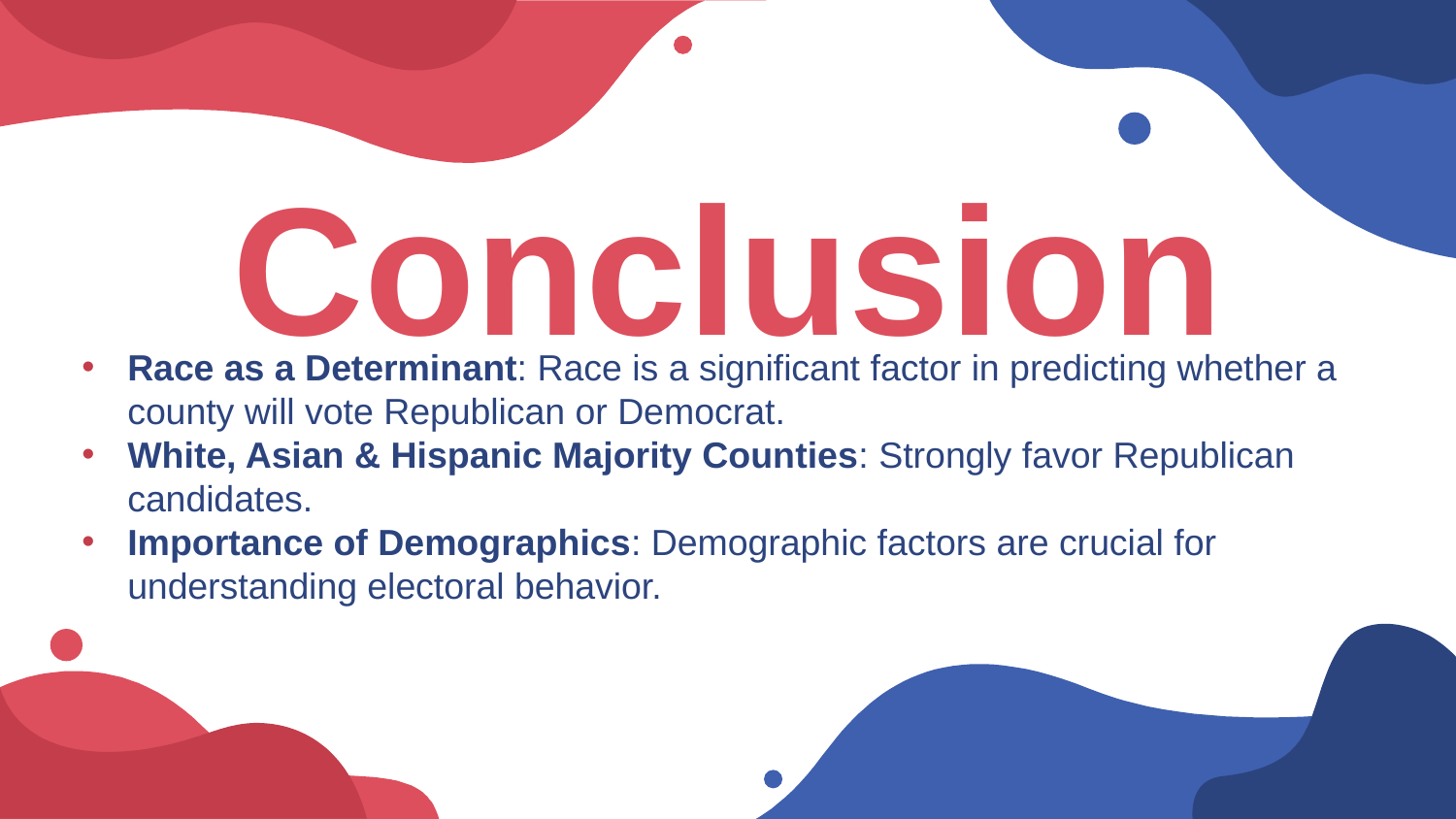

# Conclusion
Race as a Determinant: Race is a significant factor in predicting whether a county will vote Republican or Democrat.
White, Asian & Hispanic Majority Counties: Strongly favor Republican candidates.
Importance of Demographics: Demographic factors are crucial for understanding electoral behavior.